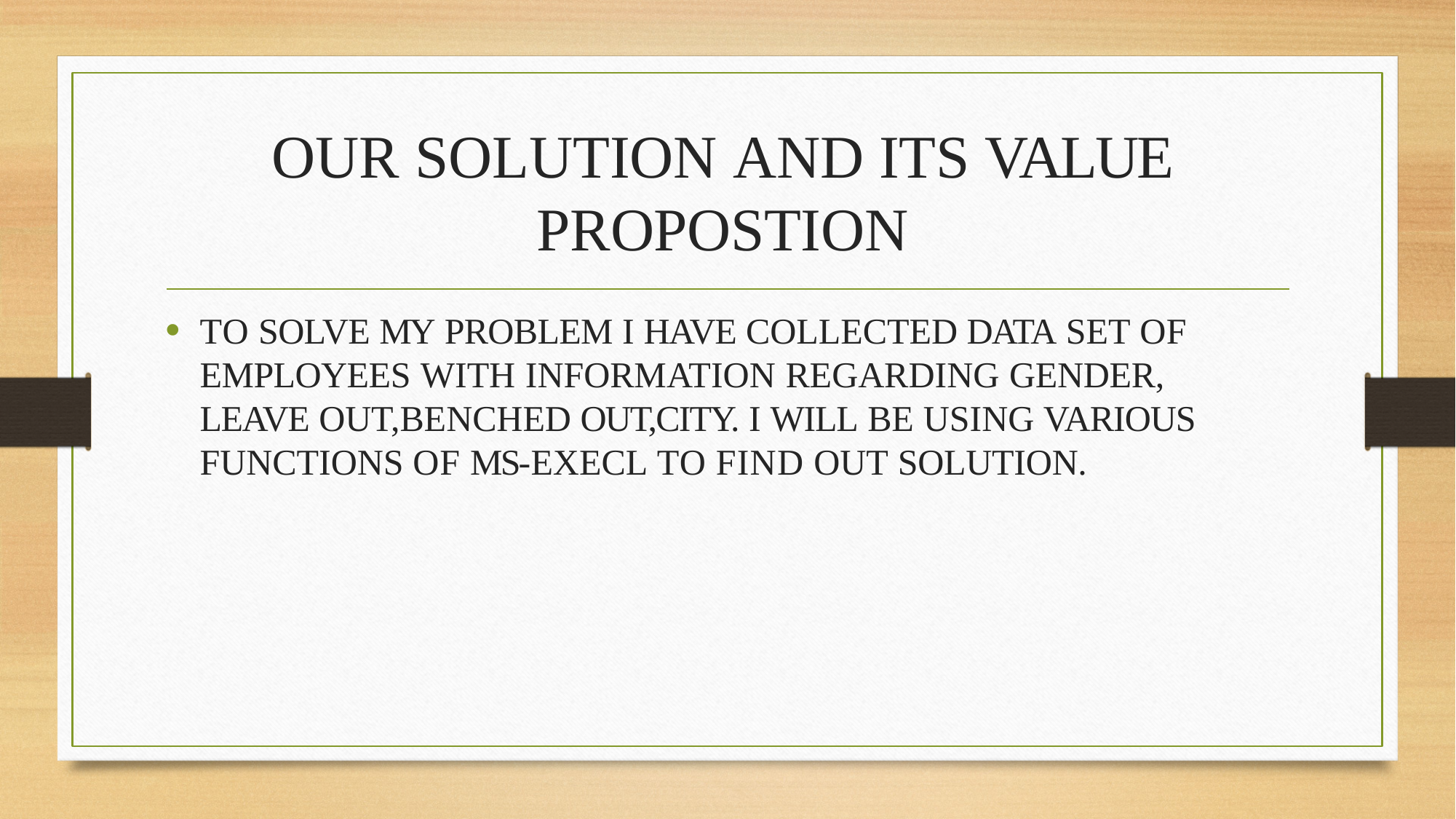

# OUR SOLUTION AND ITS VALUE PROPOSTION
TO SOLVE MY PROBLEM I HAVE COLLECTED DATA SET OF EMPLOYEES WITH INFORMATION REGARDING GENDER, LEAVE OUT,BENCHED OUT,CITY. I WILL BE USING VARIOUS FUNCTIONS OF MS-EXECL TO FIND OUT SOLUTION.